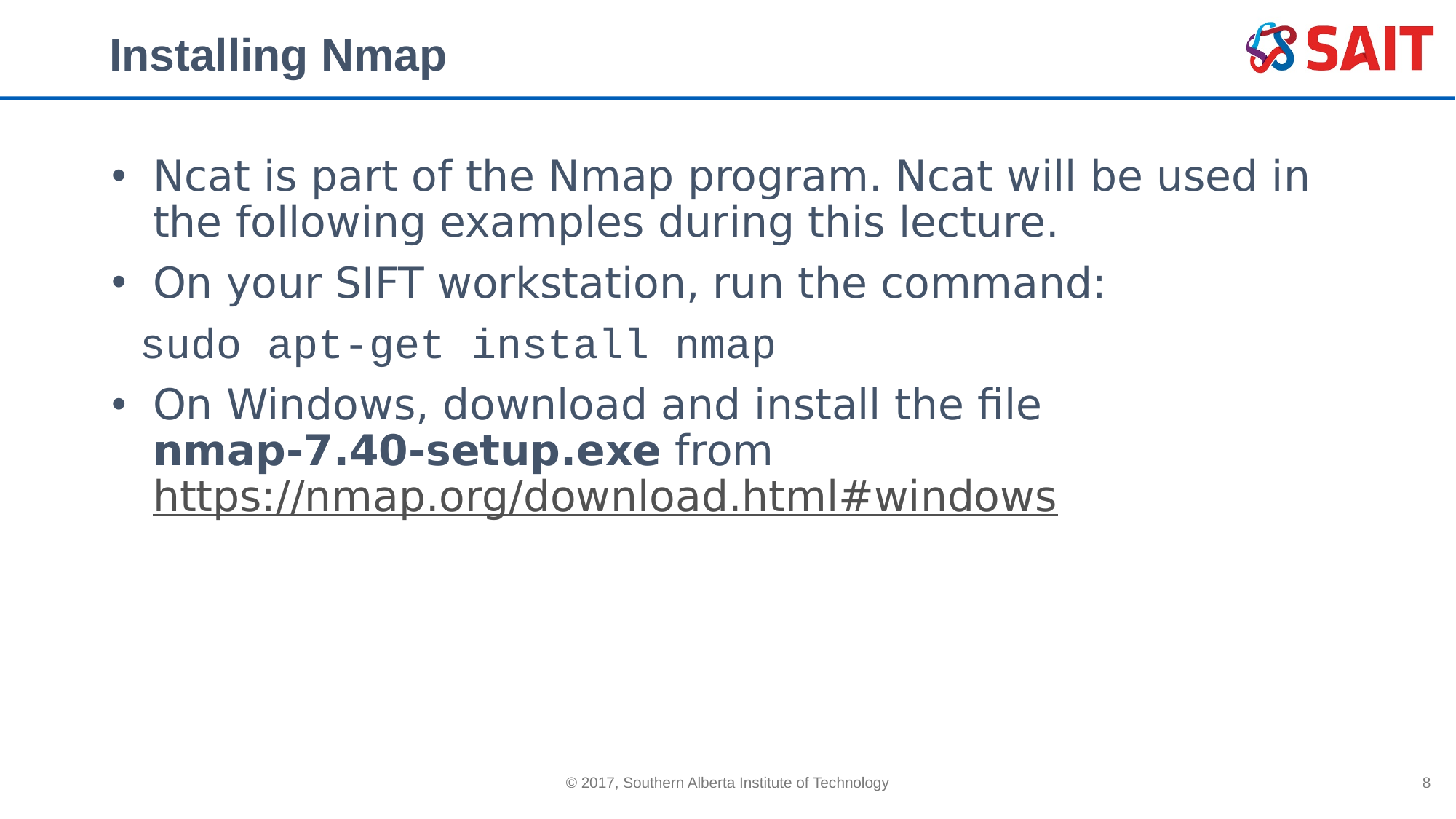

# Installing Nmap
Ncat is part of the Nmap program. Ncat will be used in the following examples during this lecture.
On your SIFT workstation, run the command:
sudo apt-get install nmap
On Windows, download and install the file
nmap-7.40-setup.exe from https://nmap.org/download.html#windows